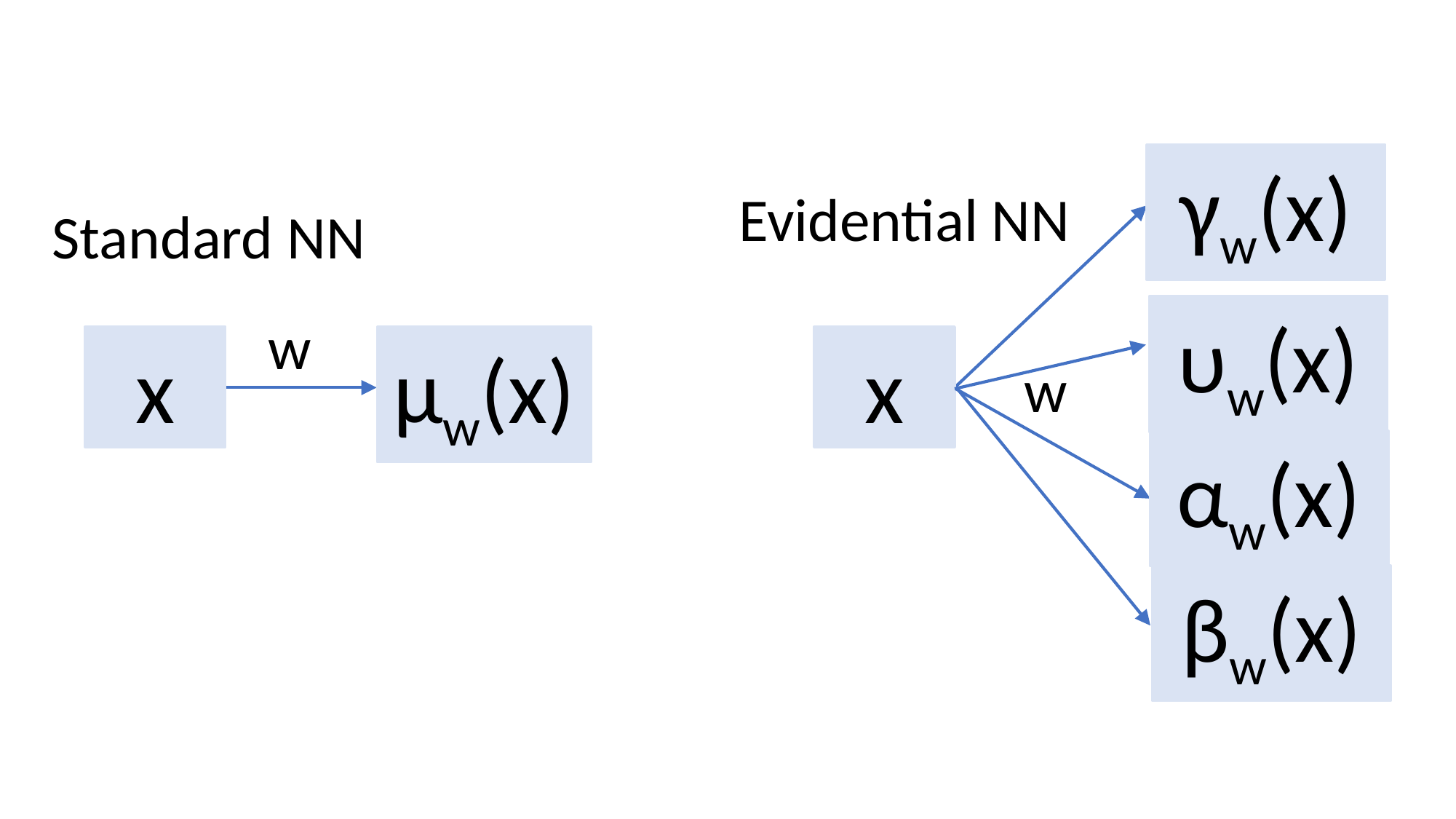

γw(x)
Evidential NN
Standard NN
υw(x)
w
x
x
μw(x)
w
αw(x)
βw(x)